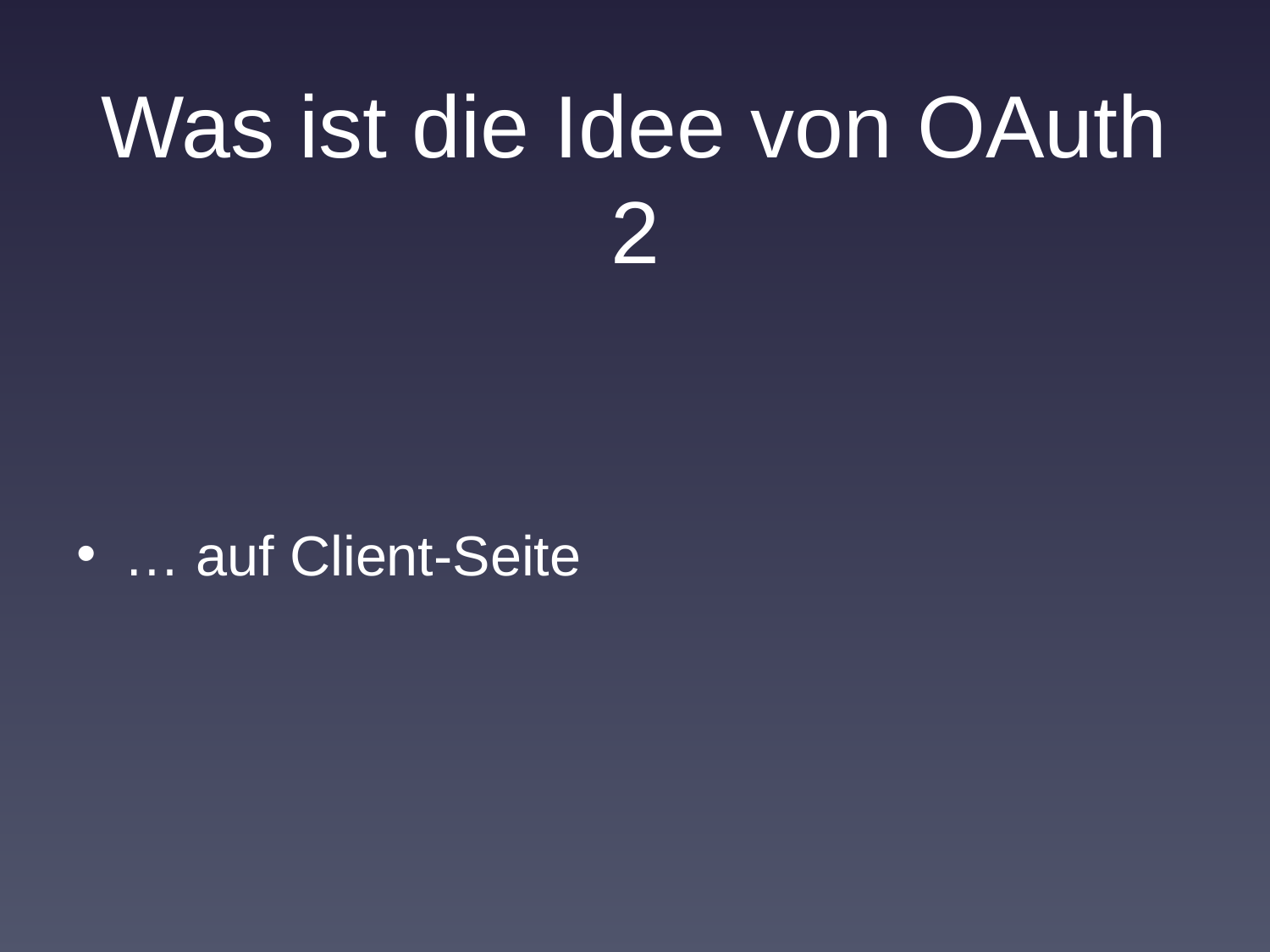

# Was ist die Idee von OAuth 2
… auf Client-Seite